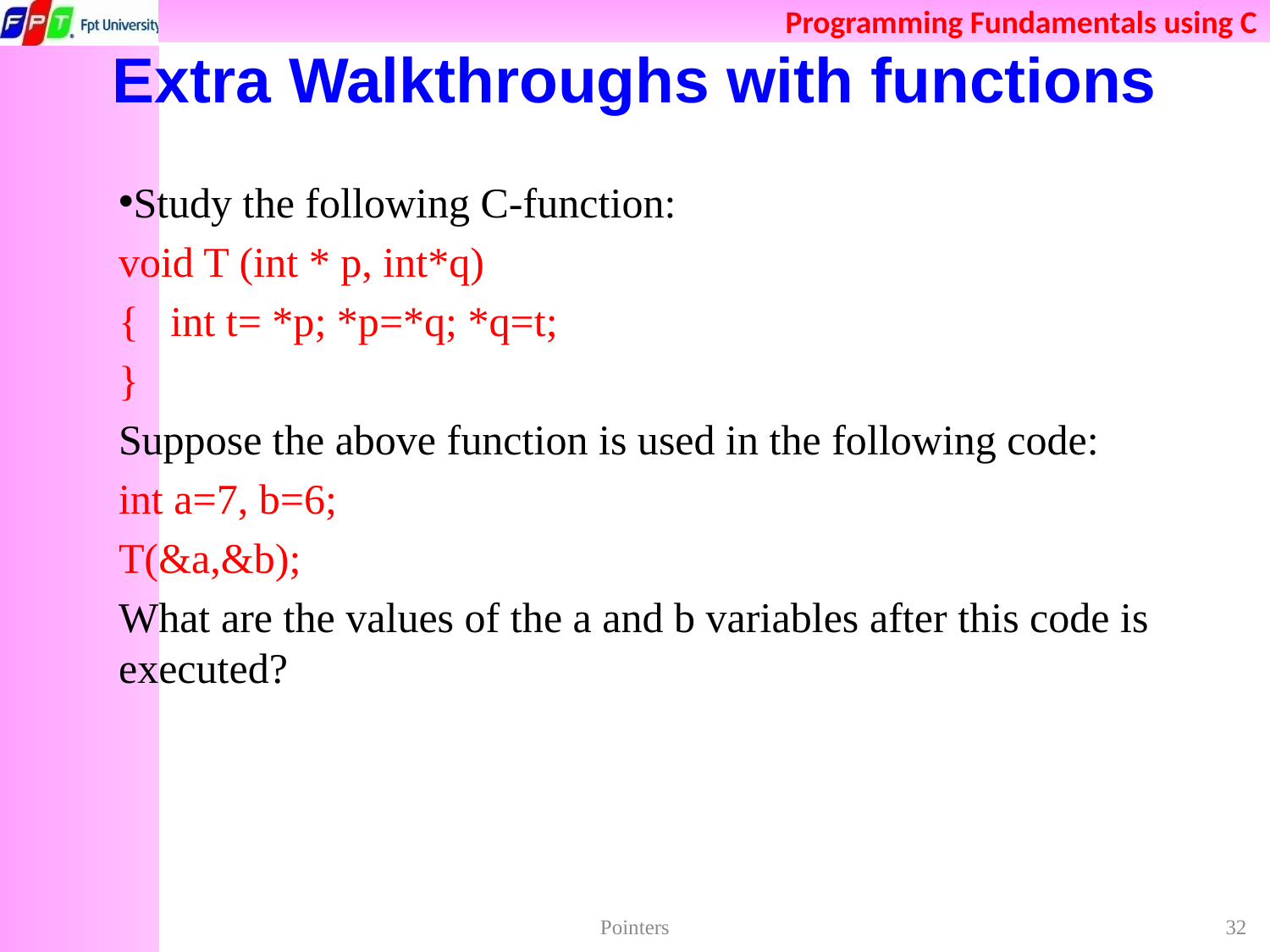

# Extra Walkthroughs with functions
Study the following C-function:
void T (int * p, int*q)
{   int t= *p; *p=*q; *q=t;
}
Suppose the above function is used in the following code:
int a=7, b=6;
T(&a,&b);
What are the values of the a and b variables after this code is executed?
Pointers
32